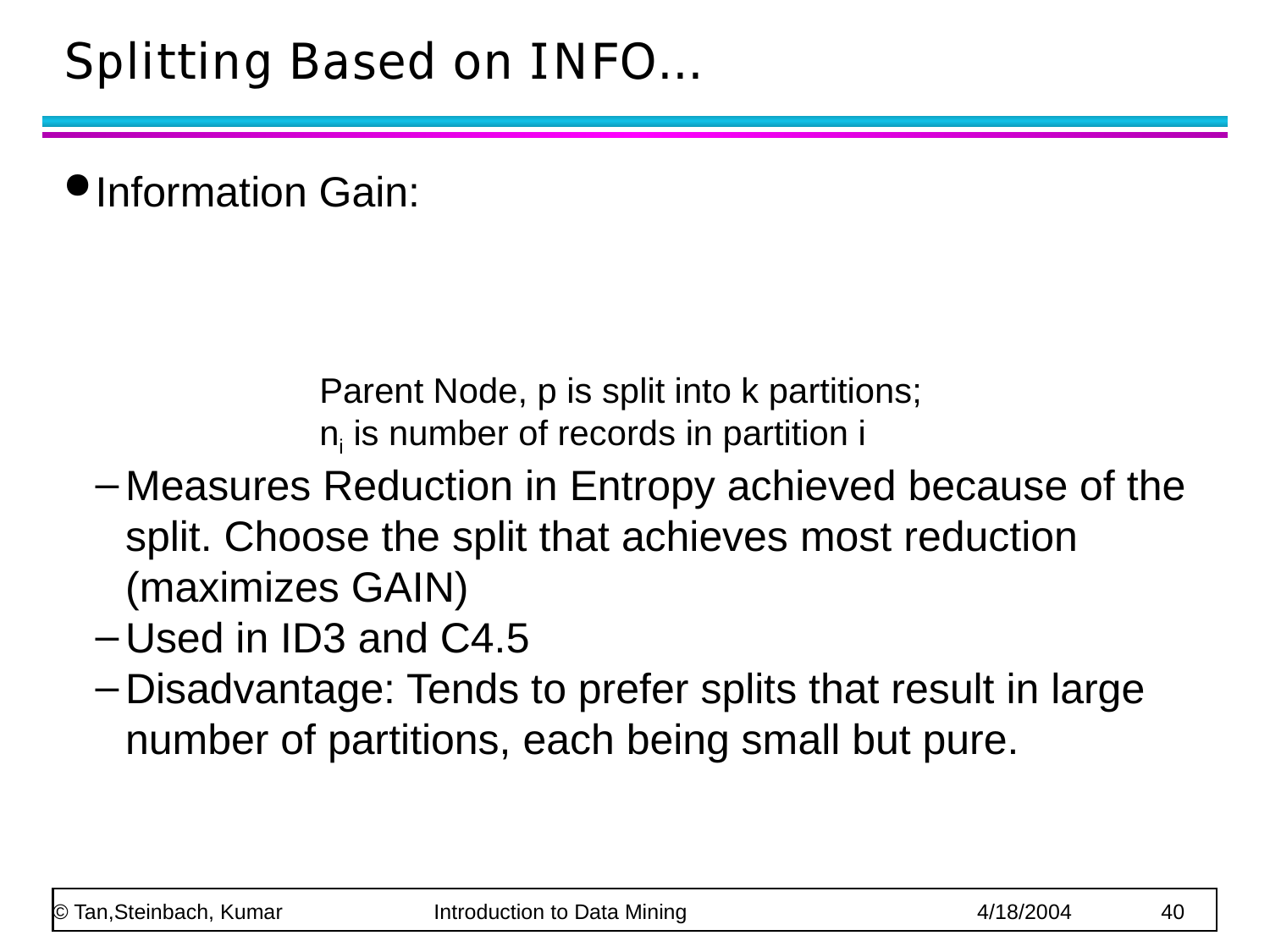

Splitting Based on INFO...
Information Gain:

		Parent Node, p is split into k partitions;
		ni is number of records in partition i
Measures Reduction in Entropy achieved because of the split. Choose the split that achieves most reduction (maximizes GAIN)
Used in ID3 and C4.5
Disadvantage: Tends to prefer splits that result in large number of partitions, each being small but pure.